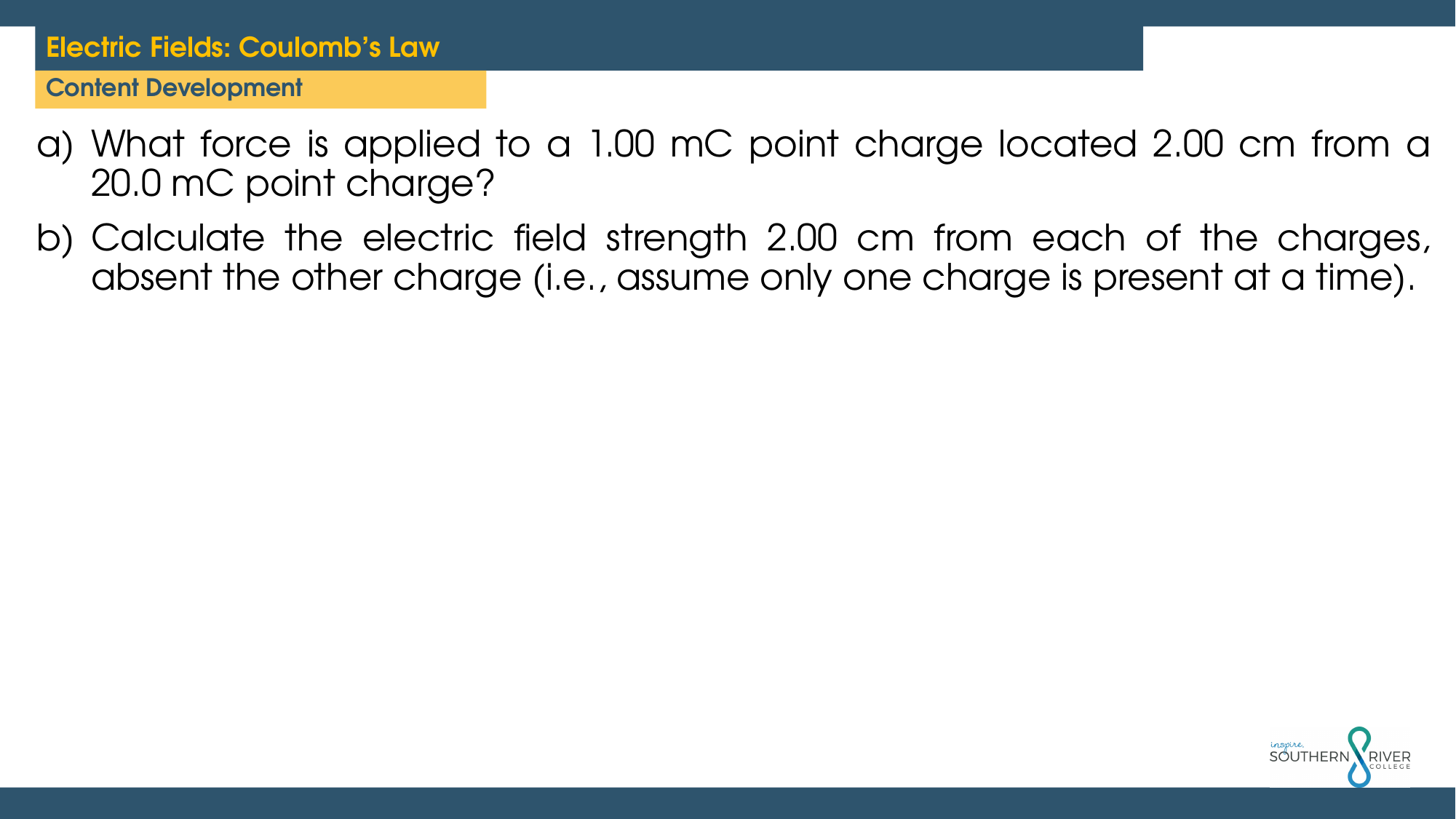

Electric Fields: Coulomb’s Law
Content Development

What force is applied to a 1.00 mC point charge located 2.00 cm from a 20.0 mC point charge?
Calculate the electric field strength 2.00 cm from each of the charges, absent the other charge (i.e., assume only one charge is present at a time).